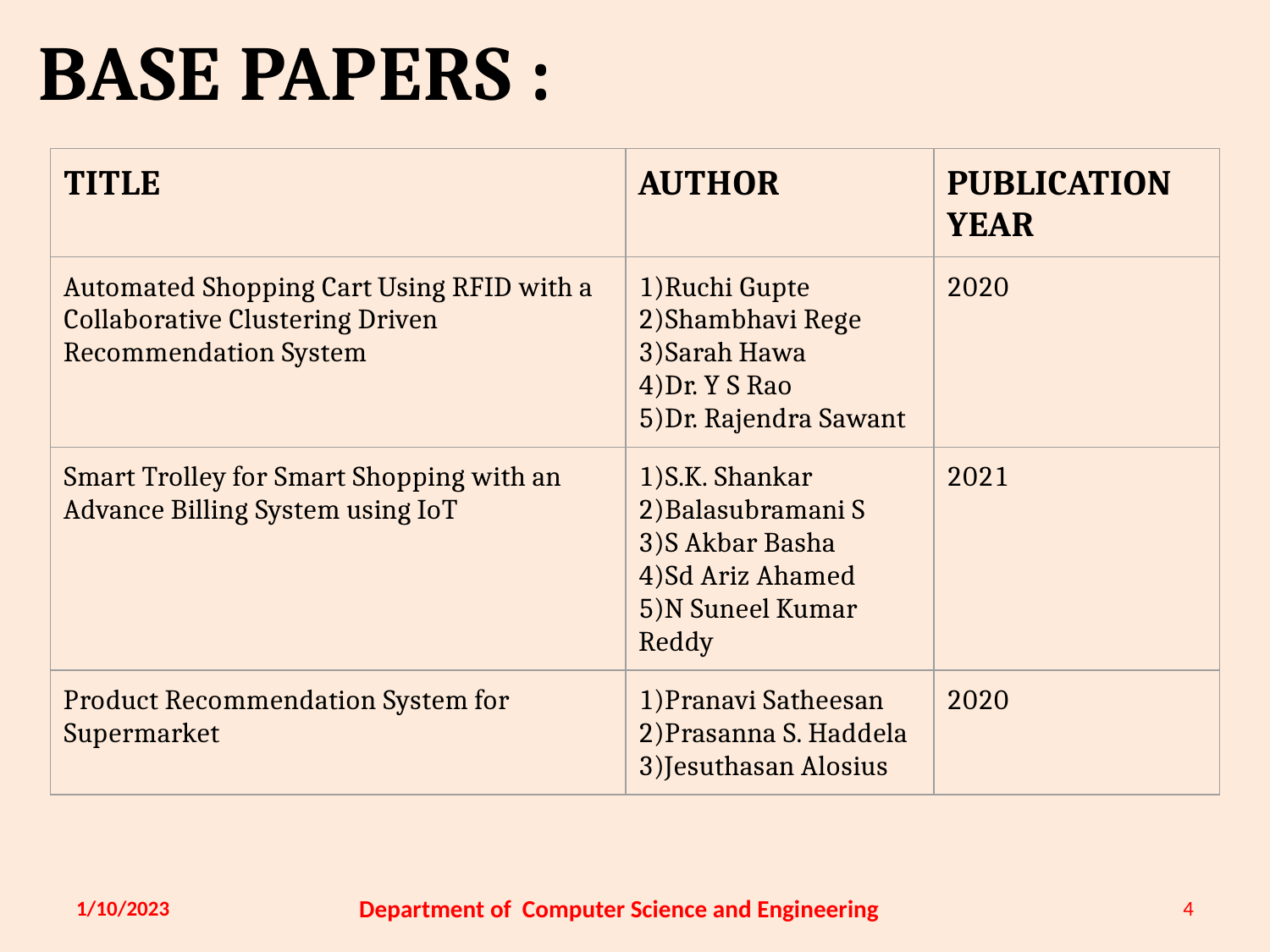

# BASE PAPERS :

| TITLE | AUTHOR | PUBLICATION YEAR |
| --- | --- | --- |
| Automated Shopping Cart Using RFID with a Collaborative Clustering Driven Recommendation System | 1)Ruchi Gupte 2)Shambhavi Rege 3)Sarah Hawa 4)Dr. Y S Rao 5)Dr. Rajendra Sawant | 2020 |
| Smart Trolley for Smart Shopping with an Advance Billing System using IoT | 1)S.K. Shankar 2)Balasubramani S 3)S Akbar Basha 4)Sd Ariz Ahamed 5)N Suneel Kumar Reddy | 2021 |
| Product Recommendation System for Supermarket | 1)Pranavi Satheesan 2)Prasanna S. Haddela 3)Jesuthasan Alosius | 2020 |
1/10/2023
Department of  Computer Science and Engineering
4